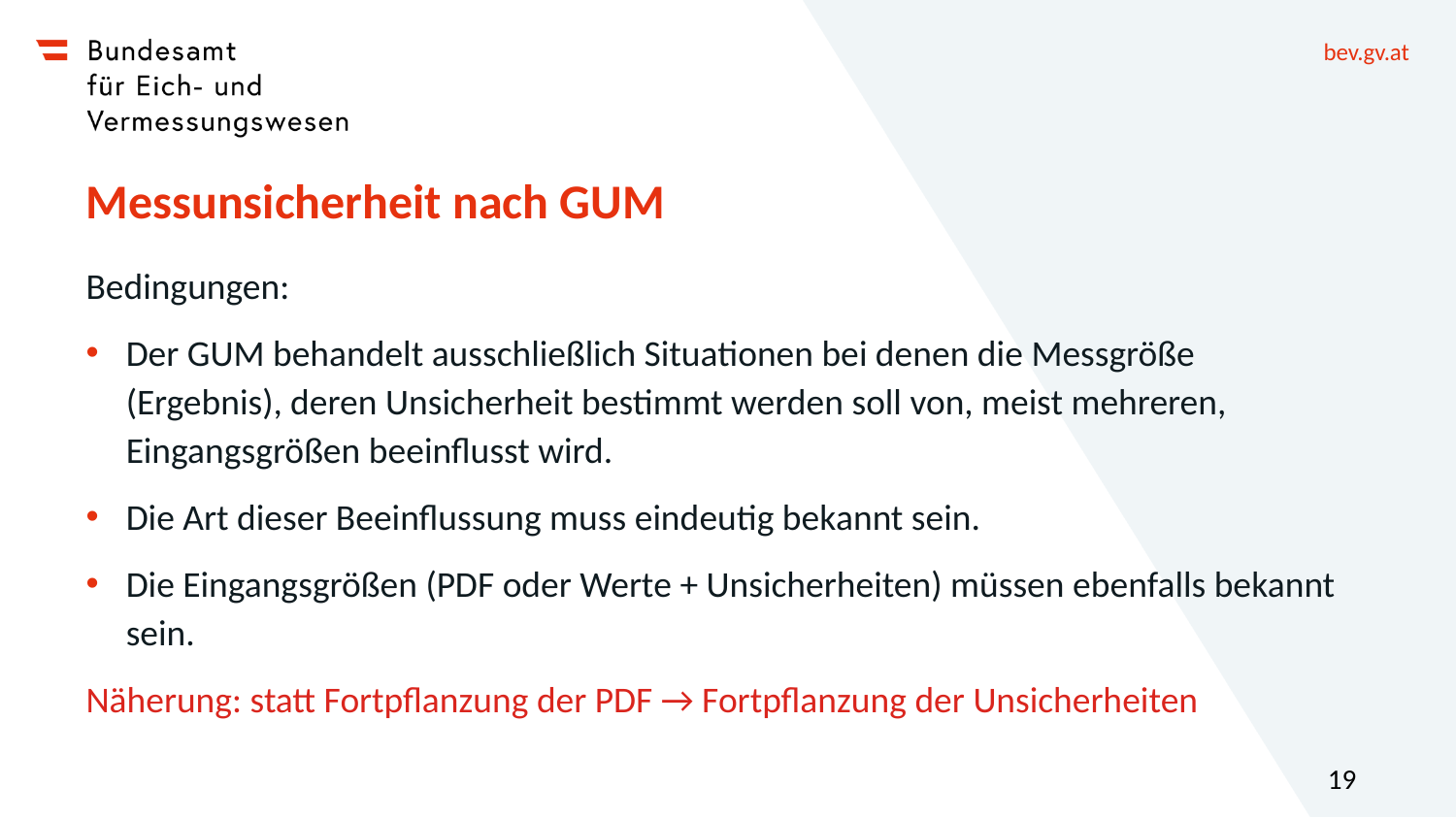

# Messunsicherheit nach GUM
Bedingungen:
Der GUM behandelt ausschließlich Situationen bei denen die Messgröße (Ergebnis), deren Unsicherheit bestimmt werden soll von, meist mehreren, Eingangsgrößen beeinflusst wird.
Die Art dieser Beeinflussung muss eindeutig bekannt sein.
Die Eingangsgrößen (PDF oder Werte + Unsicherheiten) müssen ebenfalls bekannt sein.
Näherung: statt Fortpflanzung der PDF → Fortpflanzung der Unsicherheiten

19